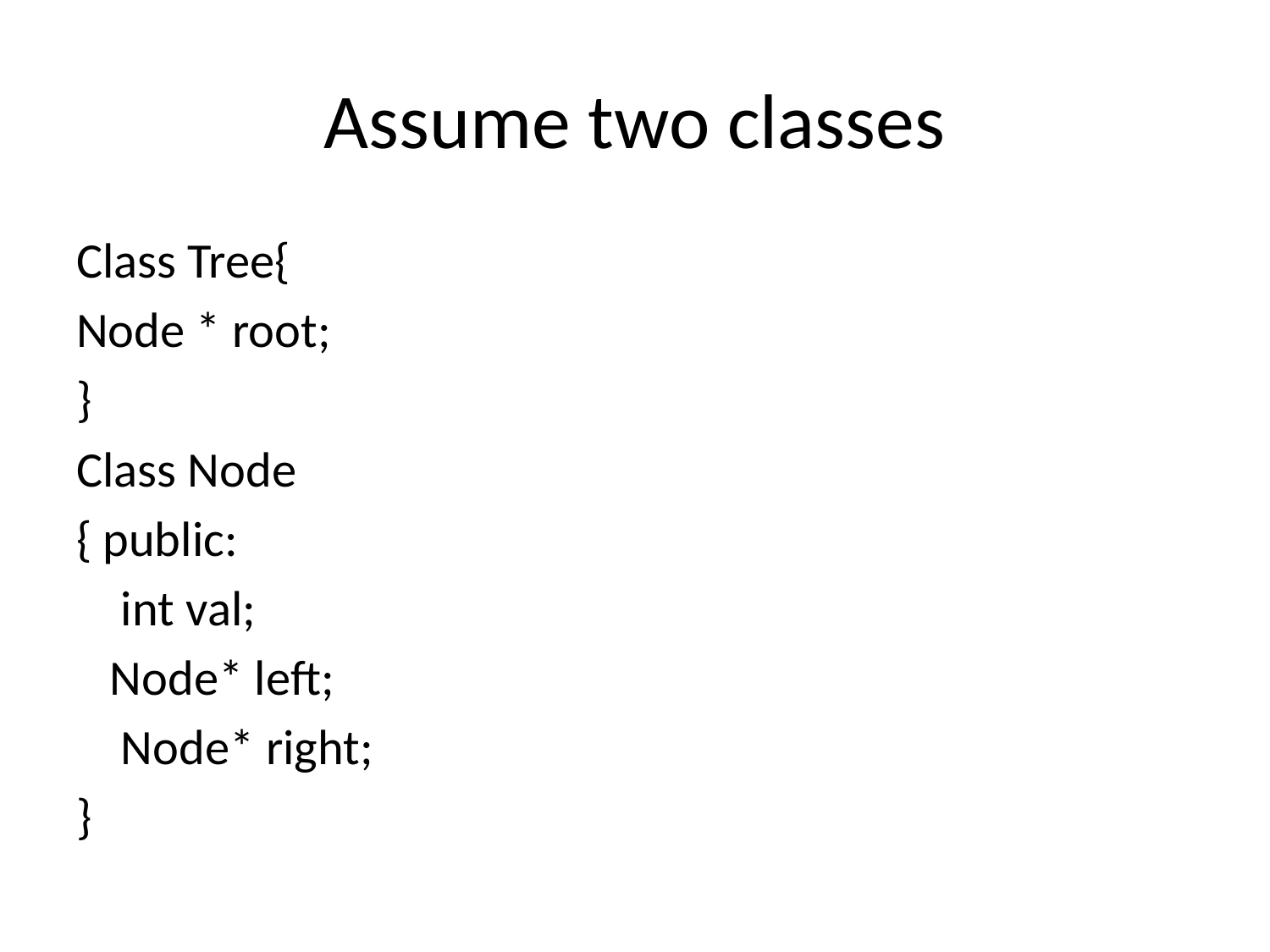

# Assume two classes
Class Tree{
Node * root;
}
Class Node
{ public:
    int val;
   Node* left;
    Node* right;
}